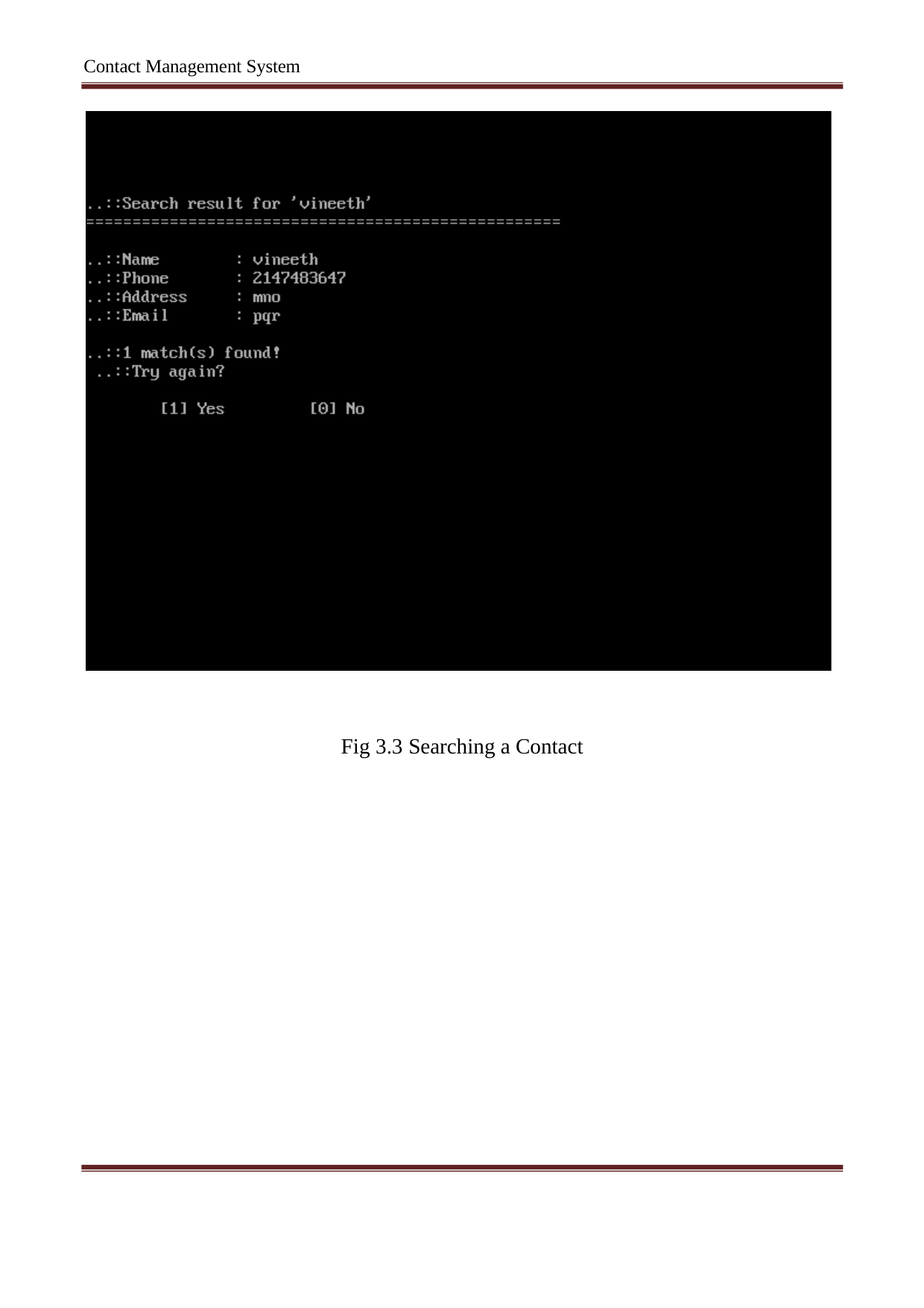

Contact Management System

Fig 3.3 Searching a Contact